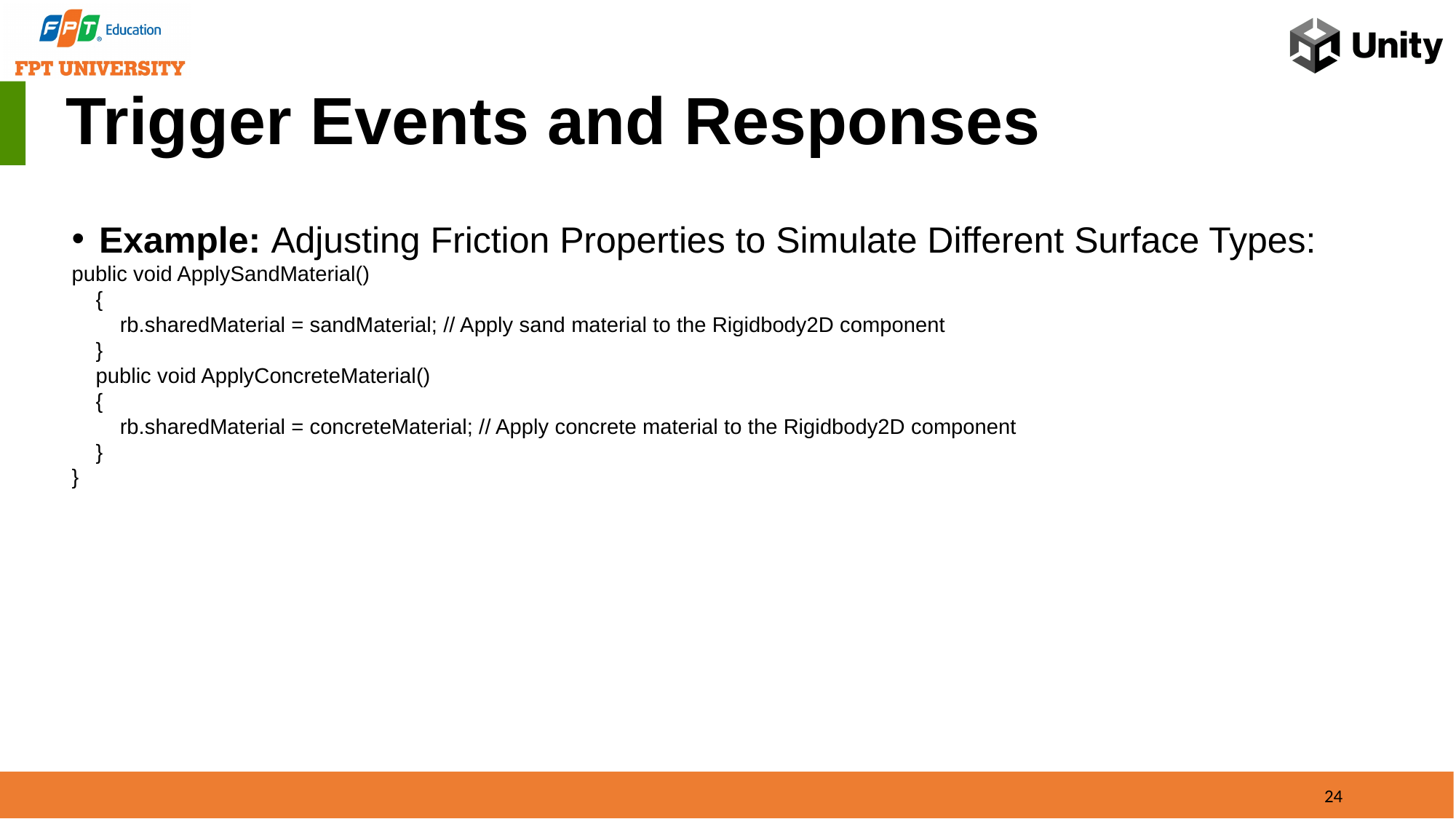

Trigger Events and Responses
Example: Adjusting Friction Properties to Simulate Different Surface Types:
public void ApplySandMaterial()
    {
        rb.sharedMaterial = sandMaterial; // Apply sand material to the Rigidbody2D component
    }
    public void ApplyConcreteMaterial()
    {
        rb.sharedMaterial = concreteMaterial; // Apply concrete material to the Rigidbody2D component
    }
}

24